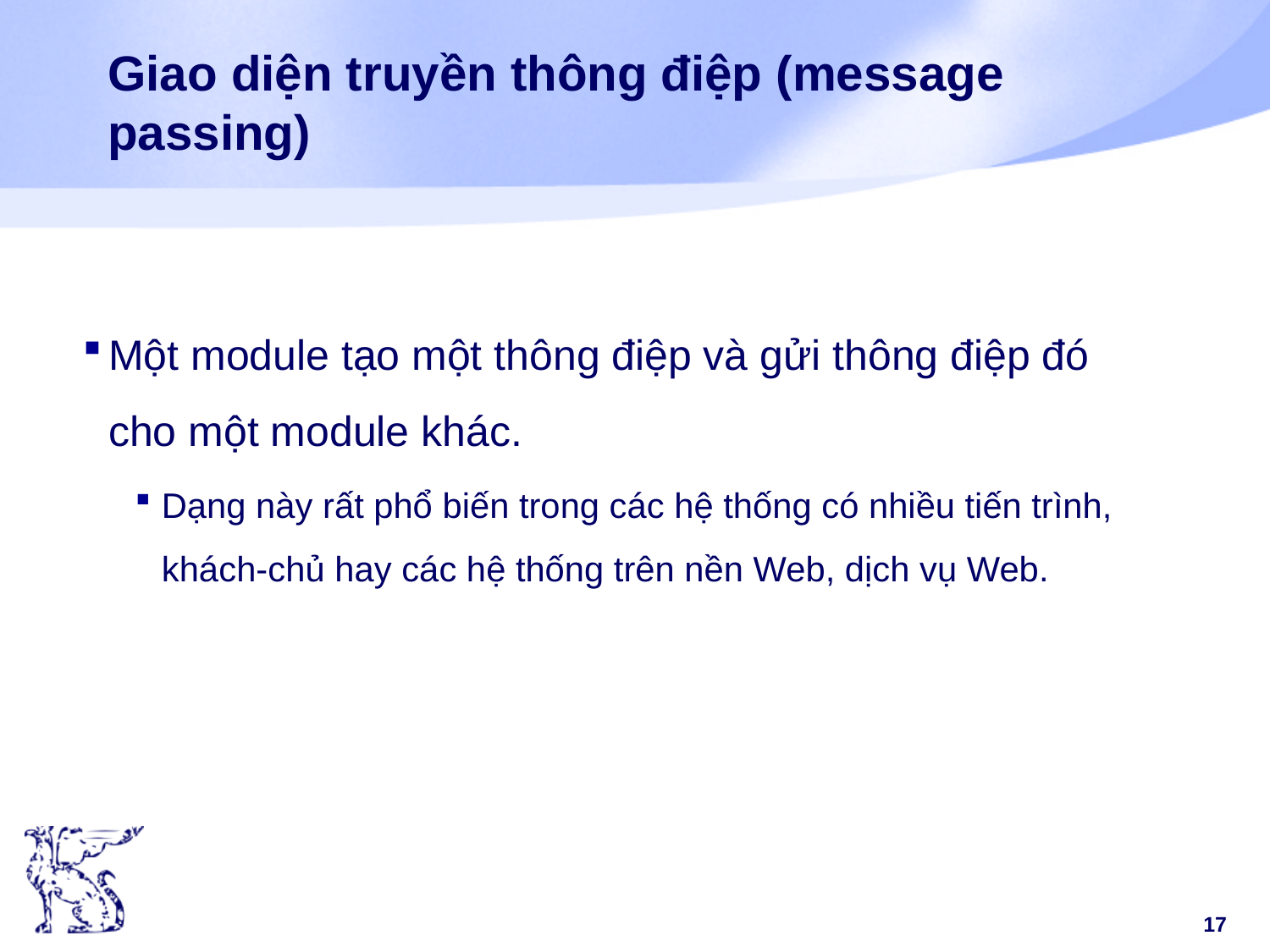

# Giao diện truyền thông điệp (message passing)
Một module tạo một thông điệp và gửi thông điệp đó cho một module khác.
Dạng này rất phổ biến trong các hệ thống có nhiều tiến trình, khách-chủ hay các hệ thống trên nền Web, dịch vụ Web.

17